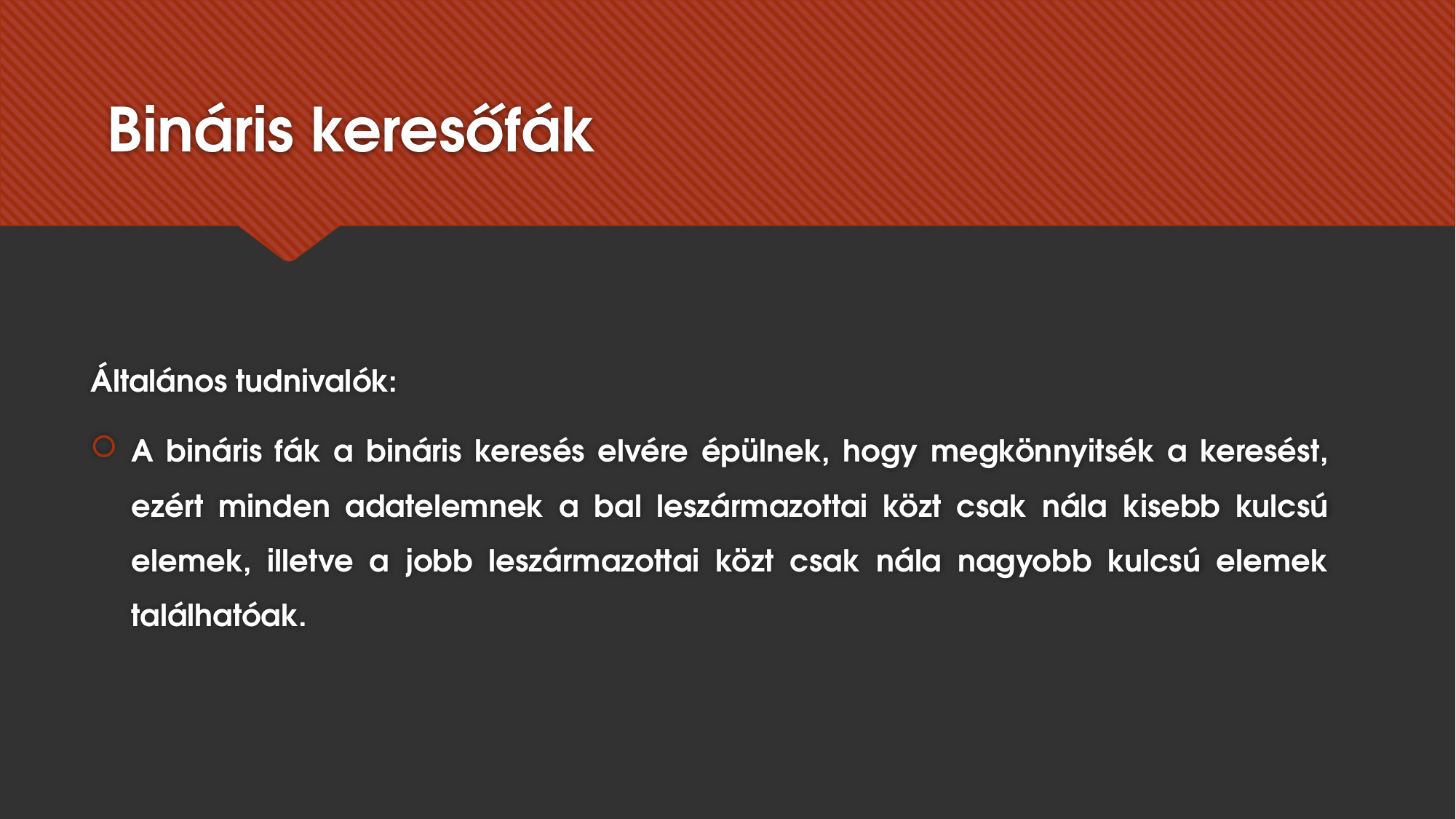

# Bináris keresőfák
Általános tudnivalók:
A bináris fák a bináris keresés elvére épülnek, hogy megkönnyitsék a keresést, ezért minden adatelemnek a bal leszármazottai közt csak nála kisebb kulcsú elemek, illetve a jobb leszármazottai közt csak nála nagyobb kulcsú elemek találhatóak.